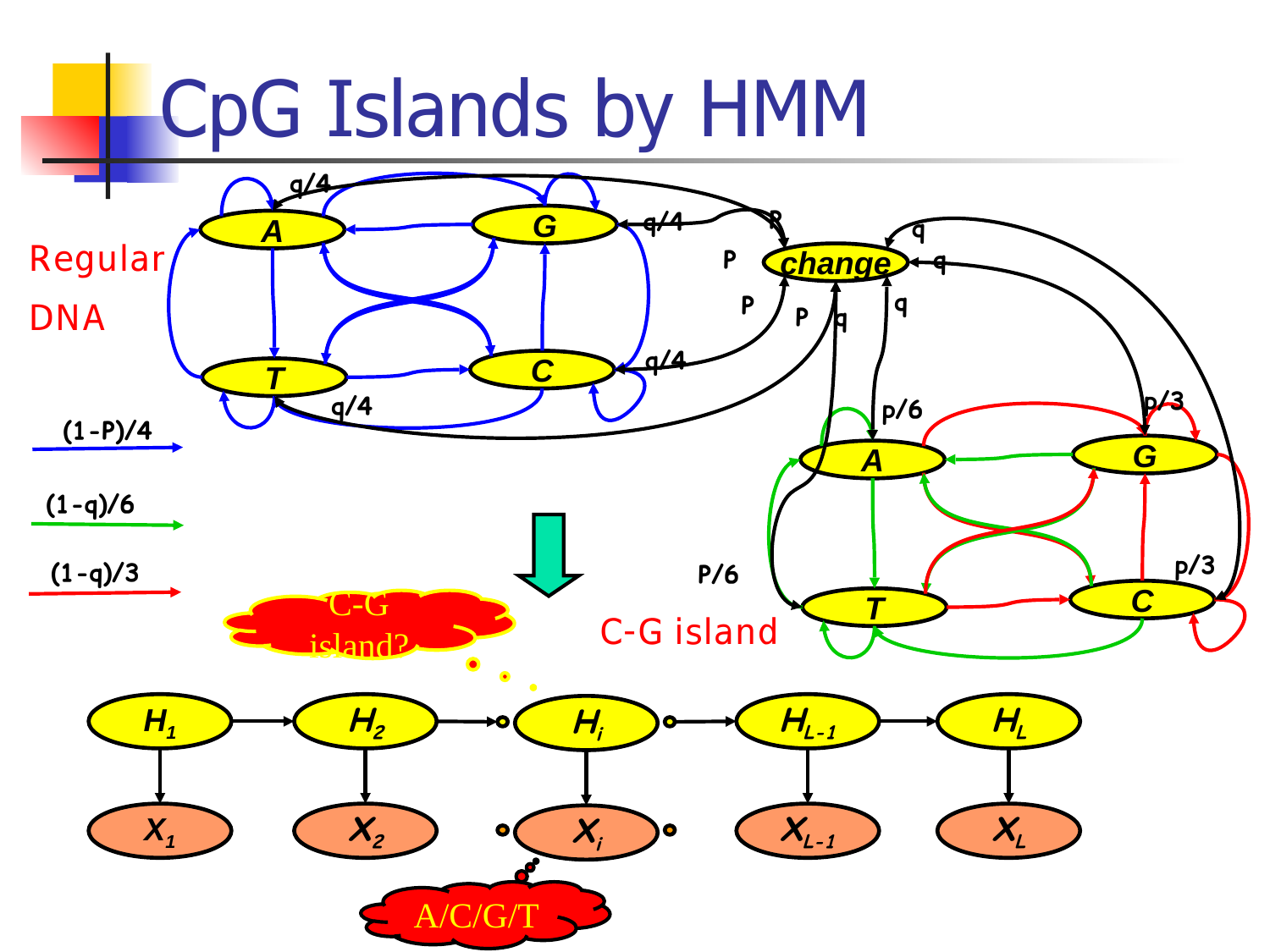

# CpG Islands by HMM
q/4
P
q/4
G
q
A
P
q
change
q
P
P
q
q/4
C
T
p/3
q/4
p/6
G
A
p/3
P/6
C
T
Regular
DNA
(1-P)/4
(1-q)/6
(1-q)/3

C-G island?
C-G island
H1
H2
HL-1
HL
Hi

X1
X2
XL-1
XL
Xi

A/C/G/T